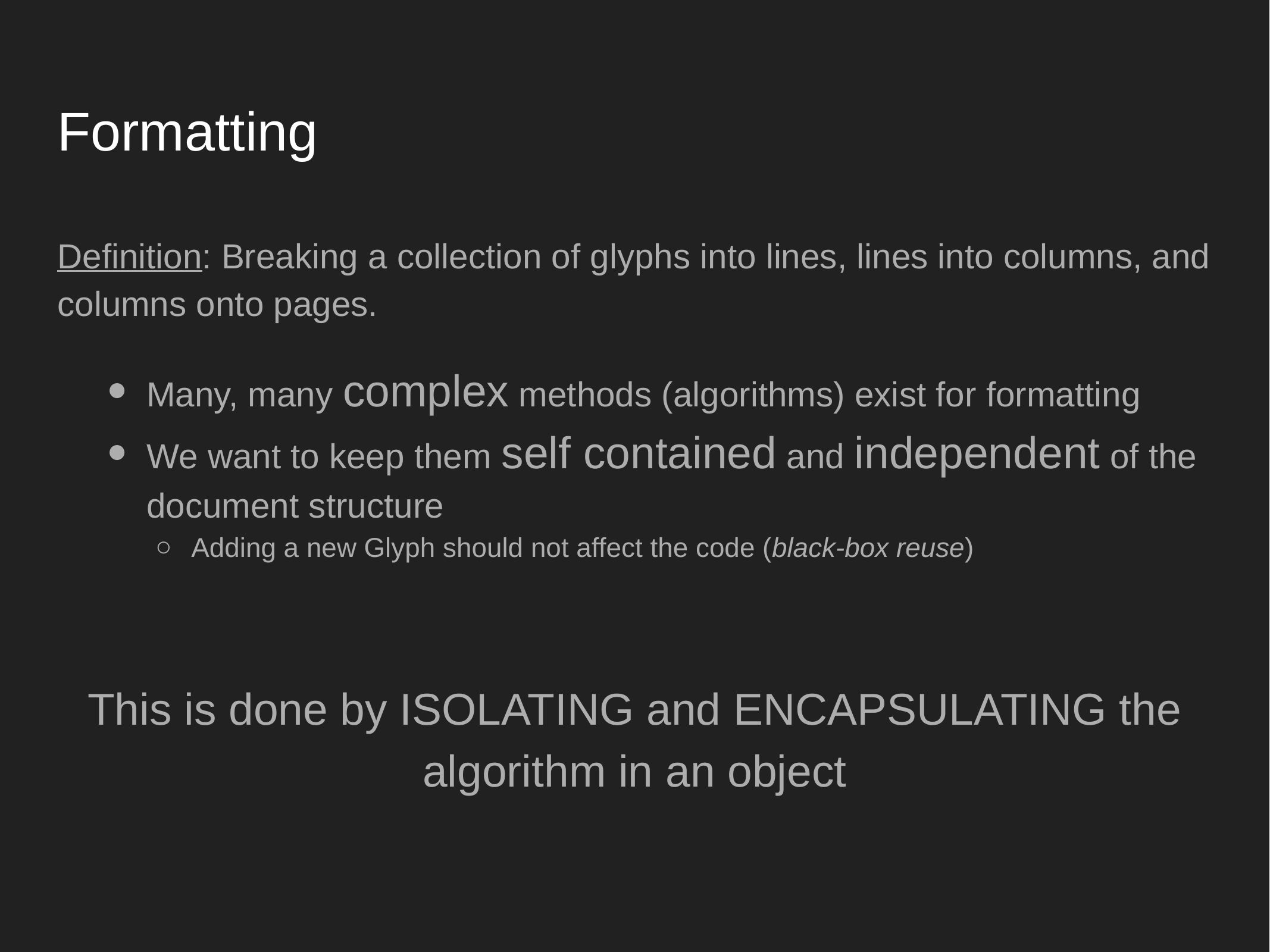

# Formatting
Definition: Breaking a collection of glyphs into lines, lines into columns, and columns onto pages.
Many, many complex methods (algorithms) exist for formatting
We want to keep them self contained and independent of the document structure
Adding a new Glyph should not affect the code (black-box reuse)

This is done by ISOLATING and ENCAPSULATING the algorithm in an object